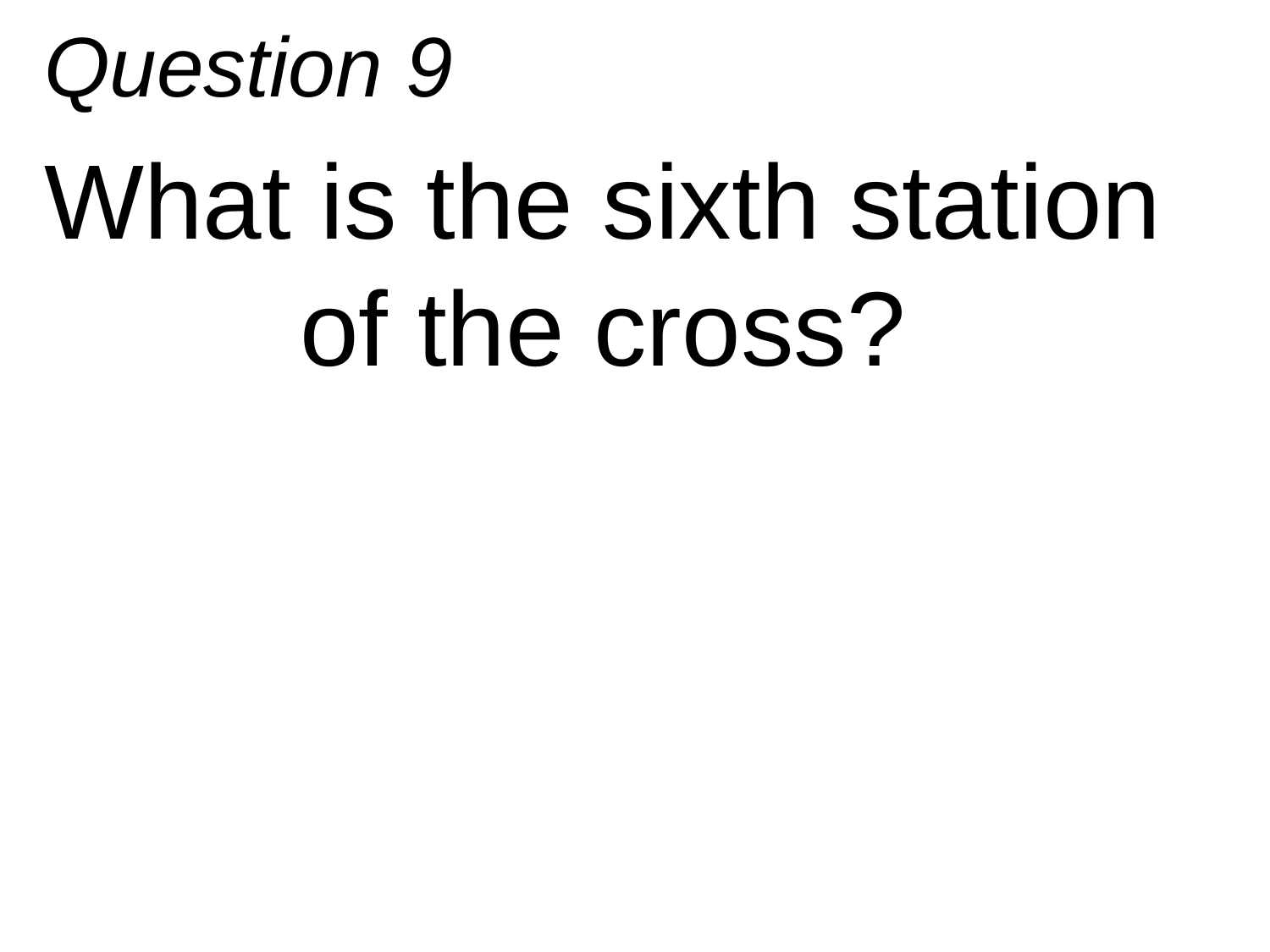

Question 9
What is the sixth station of the cross?